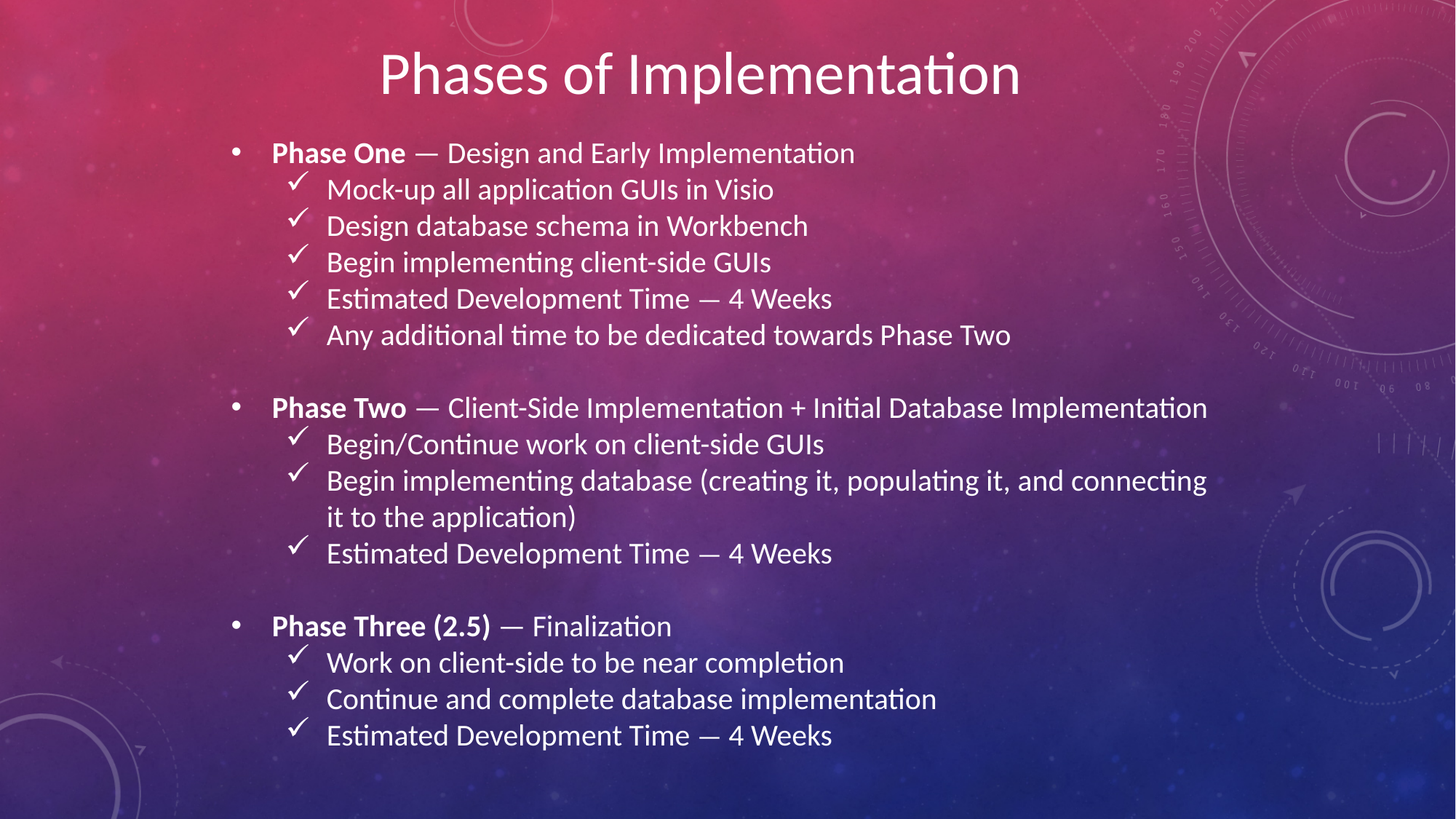

Phases of Implementation
Phase One — Design and Early Implementation
Mock-up all application GUIs in Visio
Design database schema in Workbench
Begin implementing client-side GUIs
Estimated Development Time — 4 Weeks
Any additional time to be dedicated towards Phase Two

Phase Two — Client-Side Implementation + Initial Database Implementation
Begin/Continue work on client-side GUIs
Begin implementing database (creating it, populating it, and connecting it to the application)
Estimated Development Time — 4 Weeks

Phase Three (2.5) — Finalization
Work on client-side to be near completion
Continue and complete database implementation
Estimated Development Time — 4 Weeks